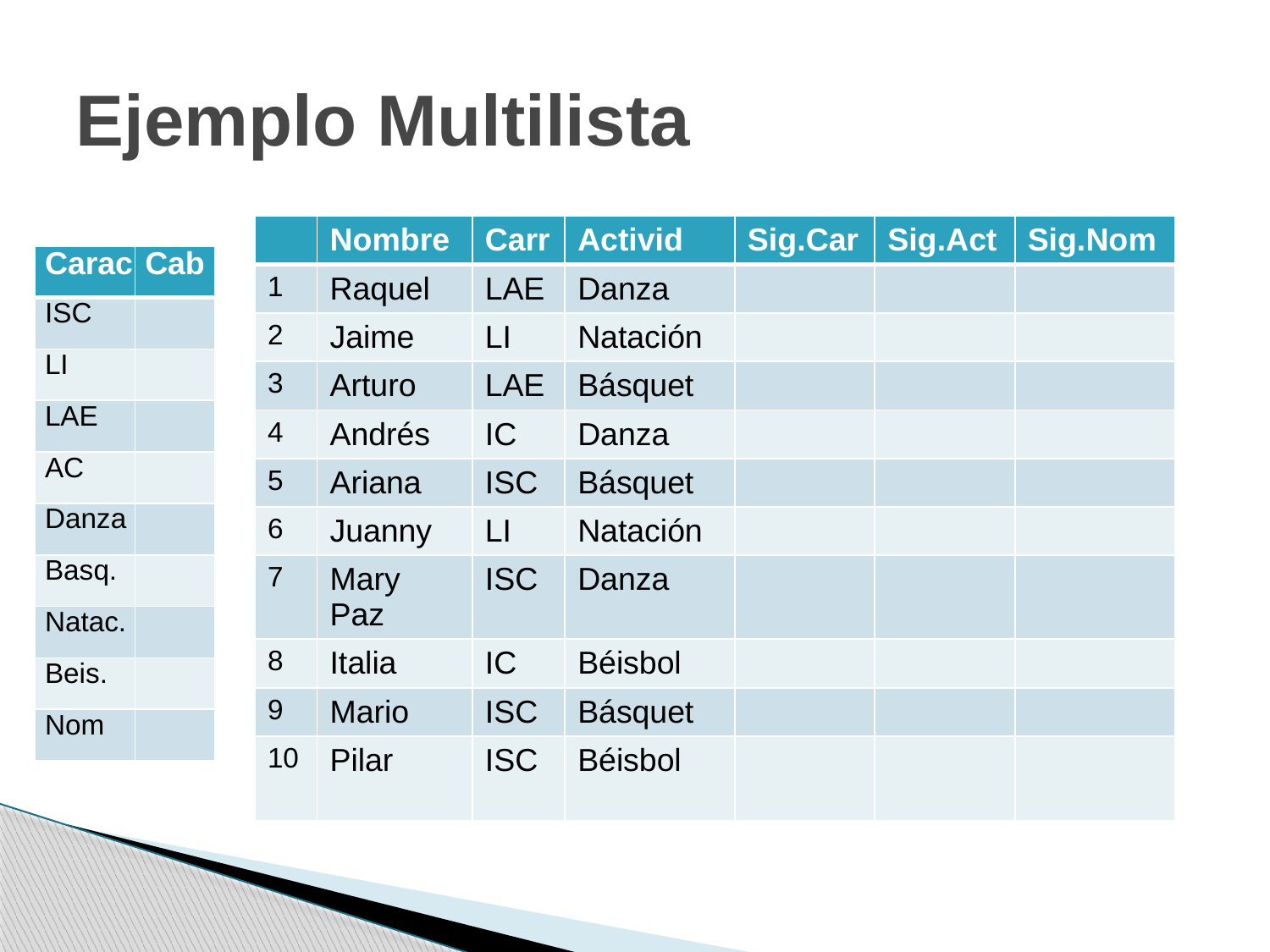

# Ejemplo Multilista
|  | Nombre | Carr | Activid | Sig.Car | Sig.Act | Sig.Nom |
| --- | --- | --- | --- | --- | --- | --- |
| 1 | Raquel | LAE | Danza |  |  |  |
| 2 | Jaime | LI | Natación |  |  |  |
| 3 | Arturo | LAE | Básquet |  |  |  |
| 4 | Andrés | IC | Danza |  |  |  |
| 5 | Ariana | ISC | Básquet |  |  |  |
| 6 | Juanny | LI | Natación |  |  |  |
| 7 | Mary Paz | ISC | Danza |  |  |  |
| 8 | Italia | IC | Béisbol |  |  |  |
| 9 | Mario | ISC | Básquet |  |  |  |
| 10 | Pilar | ISC | Béisbol |  |  |  |
| Carac | Cab |
| --- | --- |
| ISC |  |
| LI |  |
| LAE |  |
| AC |  |
| Danza |  |
| Basq. |  |
| Natac. |  |
| Beis. |  |
| Nom |  |